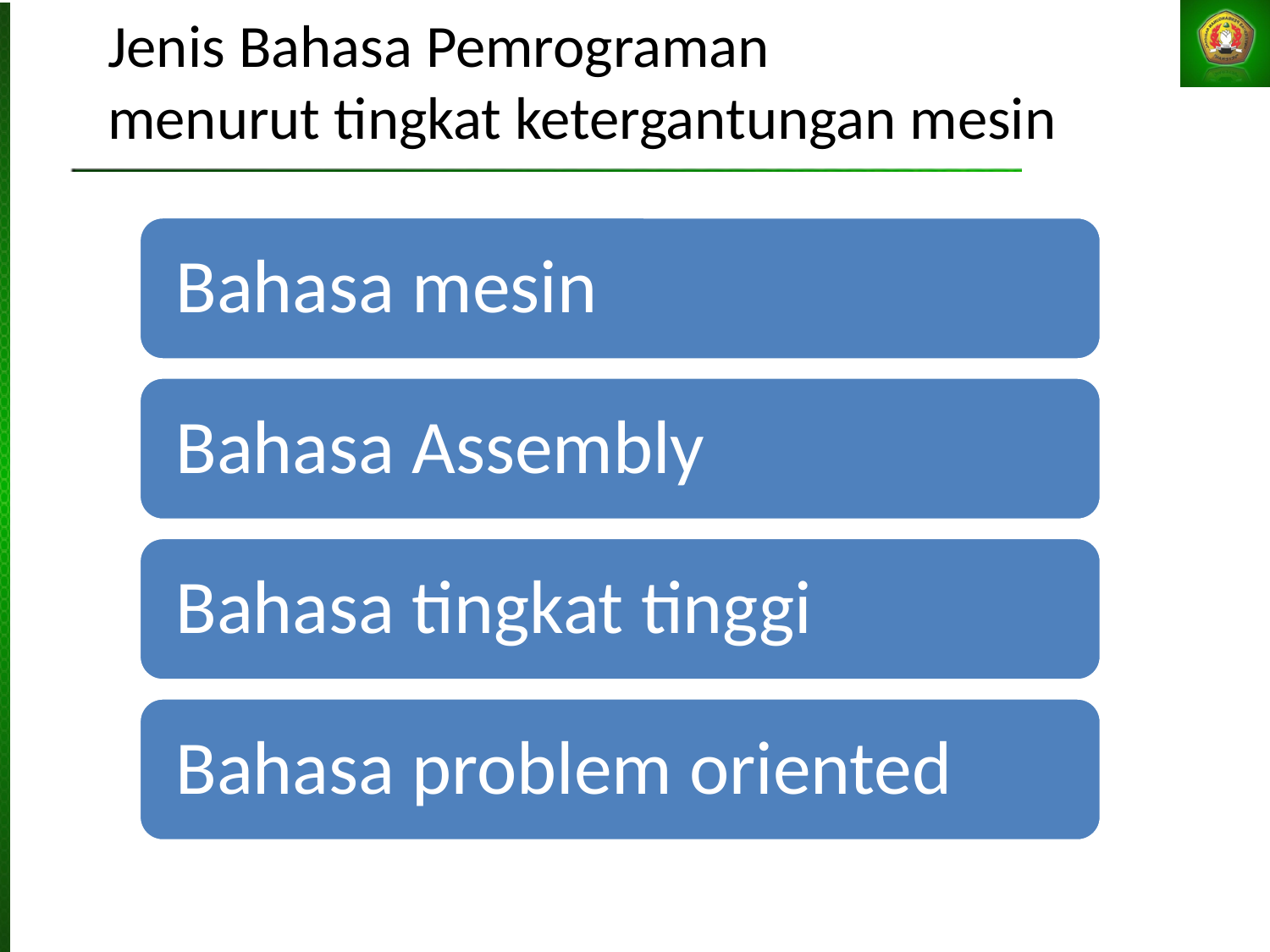

Jenis Bahasa Pemrograman
menurut tingkat ketergantungan mesin
Bahasa mesin
Bahasa Assembly
Bahasa tingkat tinggi
Bahasa problem oriented